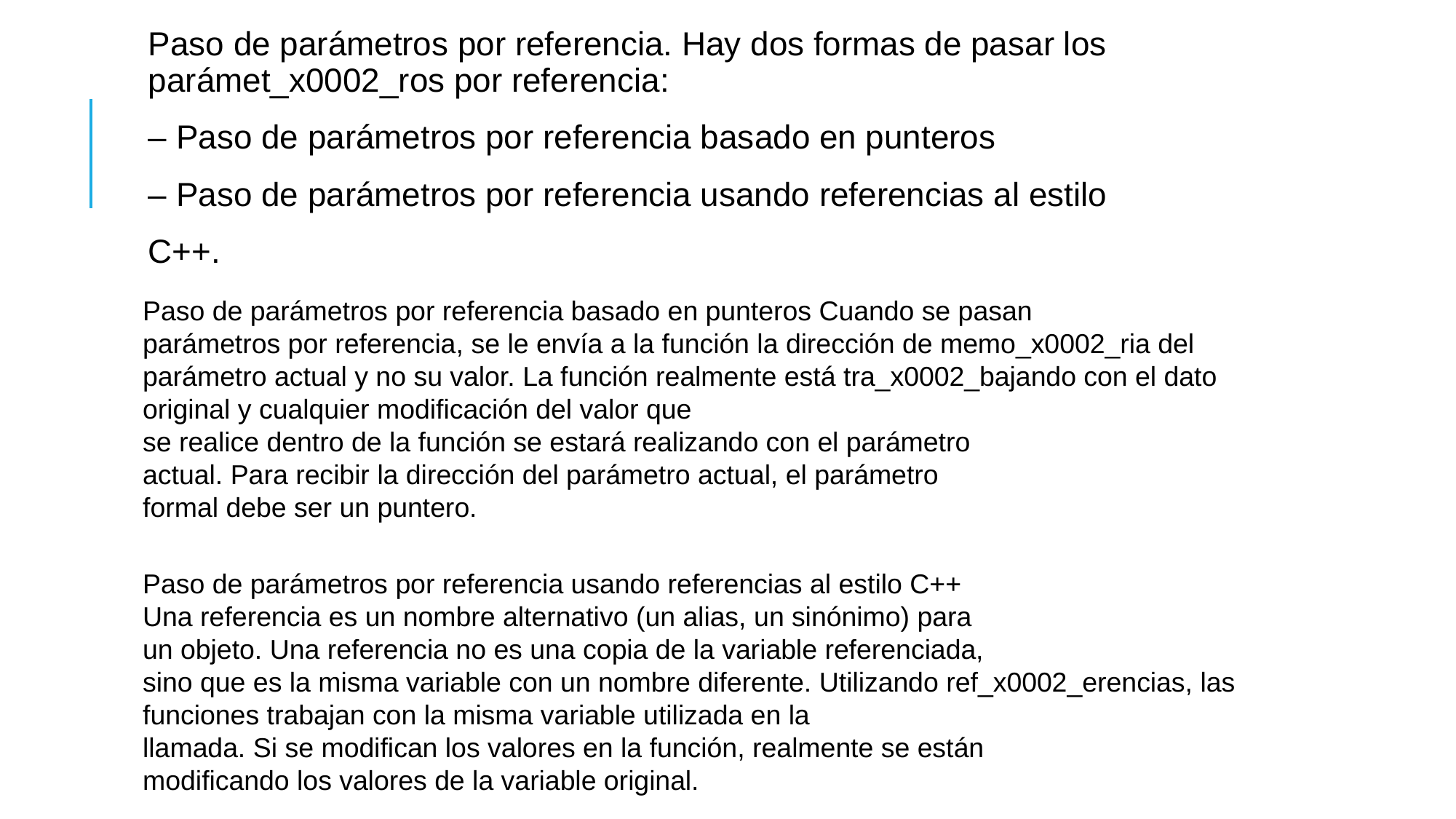

Paso de parámetros por referencia. Hay dos formas de pasar los parámet_x0002_ros por referencia:
– Paso de parámetros por referencia basado en punteros
– Paso de parámetros por referencia usando referencias al estilo
C++.
Paso de parámetros por referencia basado en punteros Cuando se pasan
parámetros por referencia, se le envía a la función la dirección de memo_x0002_ria del parámetro actual y no su valor. La función realmente está tra_x0002_bajando con el dato original y cualquier modificación del valor que
se realice dentro de la función se estará realizando con el parámetro
actual. Para recibir la dirección del parámetro actual, el parámetro
formal debe ser un puntero.
Paso de parámetros por referencia usando referencias al estilo C++
Una referencia es un nombre alternativo (un alias, un sinónimo) para
un objeto. Una referencia no es una copia de la variable referenciada,
sino que es la misma variable con un nombre diferente. Utilizando ref_x0002_erencias, las funciones trabajan con la misma variable utilizada en la
llamada. Si se modifican los valores en la función, realmente se están
modificando los valores de la variable original.